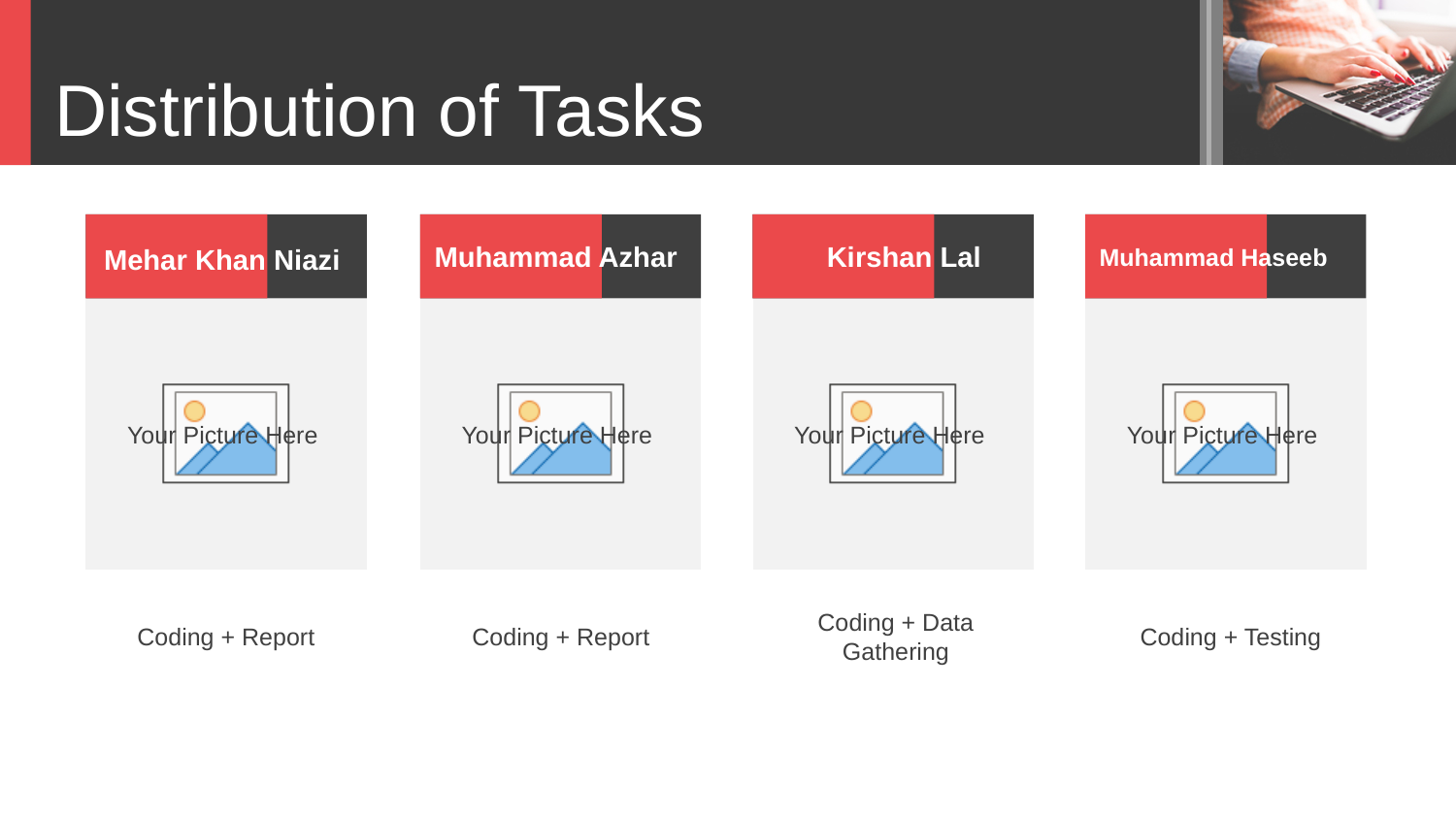

Distribution of Tasks
Muhammad Azhar
Kirshan Lal
Muhammad Haseeb
Mehar Khan Niazi

Coding + Data Gathering
Coding + Report
Coding + Report
Coding + Testing